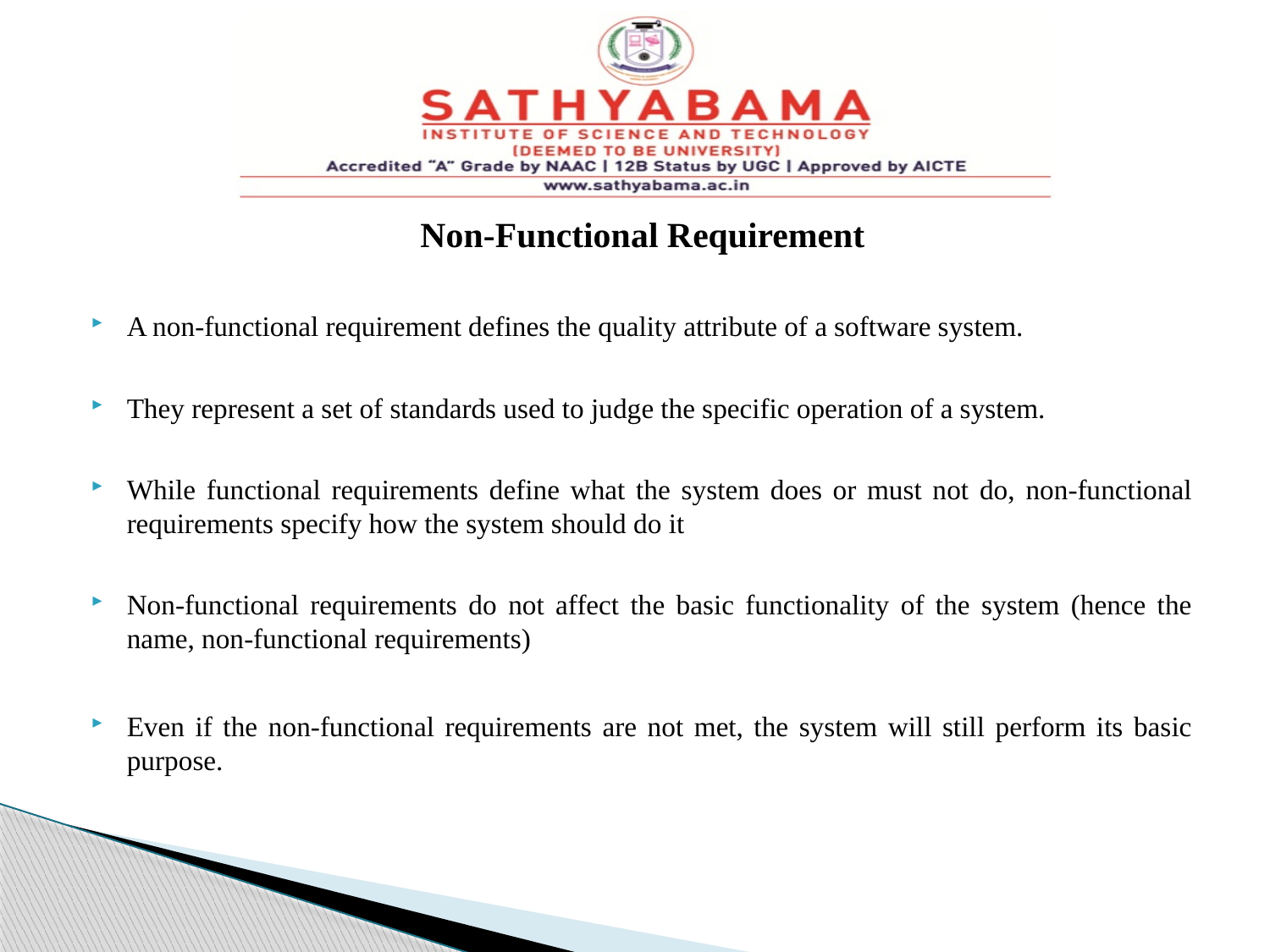

#
Non-Functional Requirement

A non-functional requirement defines the quality attribute of a software system.

They represent a set of standards used to judge the specific operation of a system.

While functional requirements define what the system does or must not do, non-functional requirements specify how the system should do it

Non-functional requirements do not affect the basic functionality of the system (hence the name, non-functional requirements)

Even if the non-functional requirements are not met, the system will still perform its basic purpose.